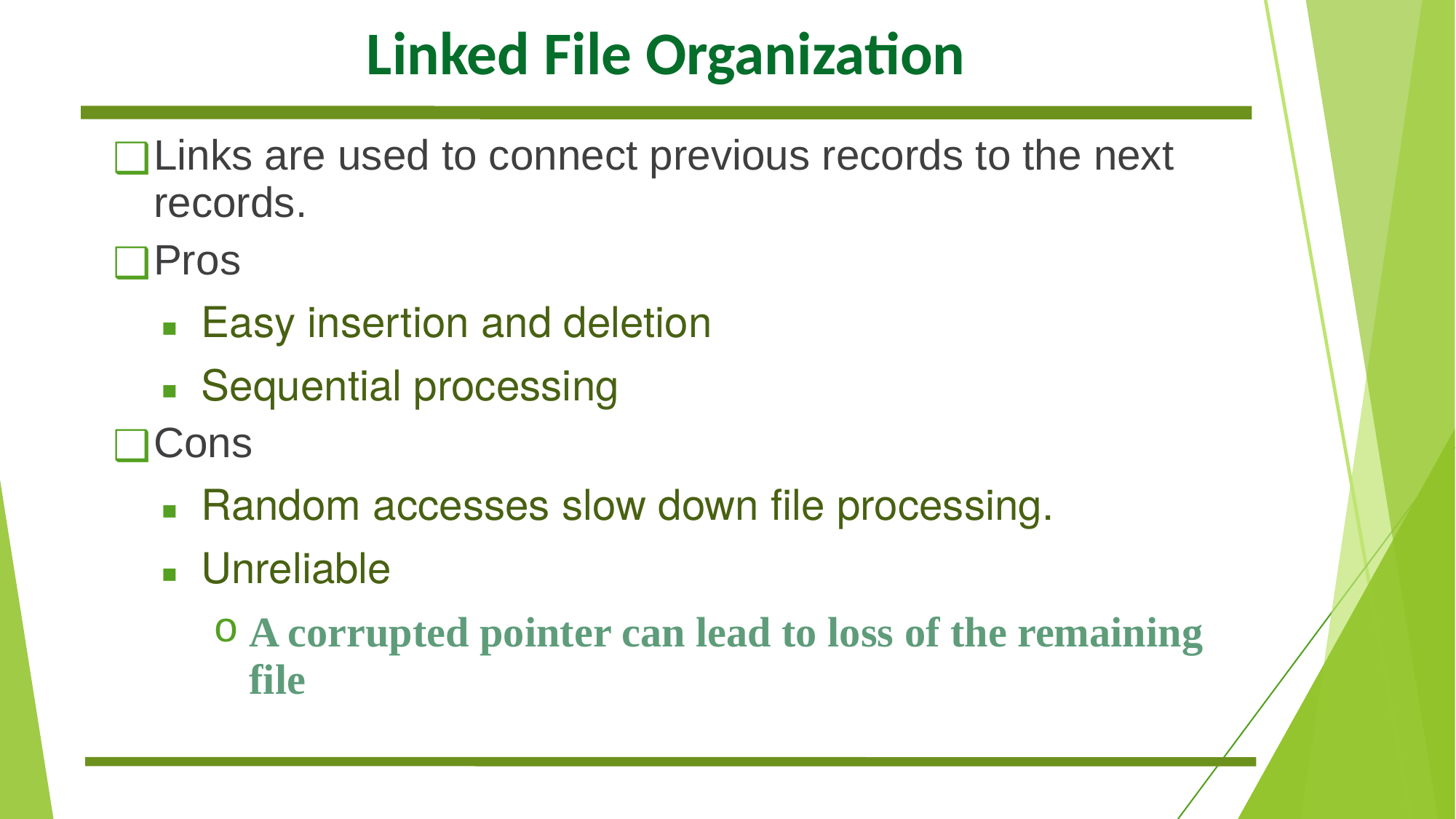

# Linked File Organization
Links are used to connect previous records to the next records.
Pros
Easy insertion and deletion
Sequential processing
Cons
Random accesses slow down file processing.
Unreliable
A corrupted pointer can lead to loss of the remaining file